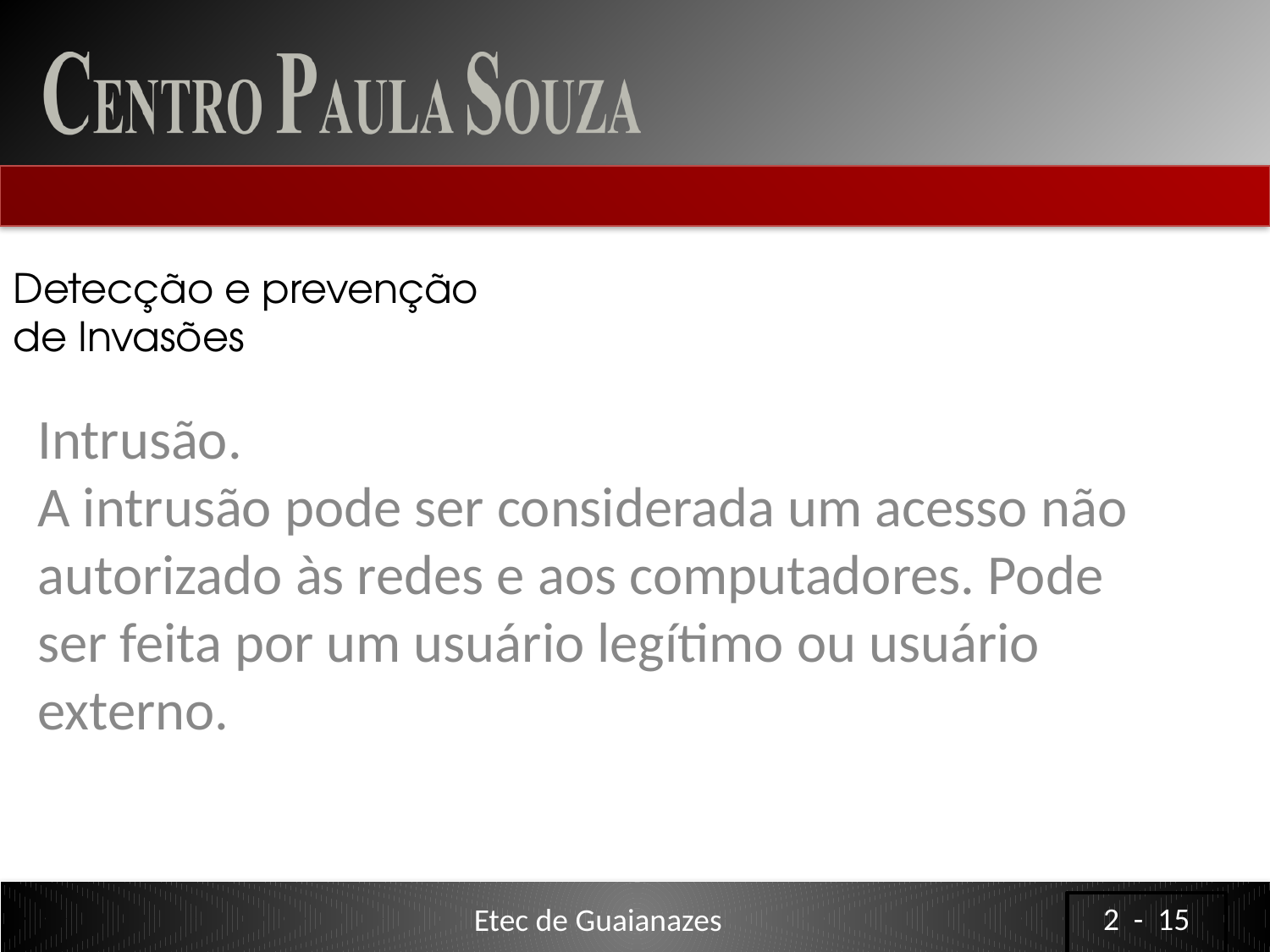

# Detecção e prevenção de Invasões
Intrusão.
A intrusão pode ser considerada um acesso não autorizado às redes e aos computadores. Pode ser feita por um usuário legítimo ou usuário externo.